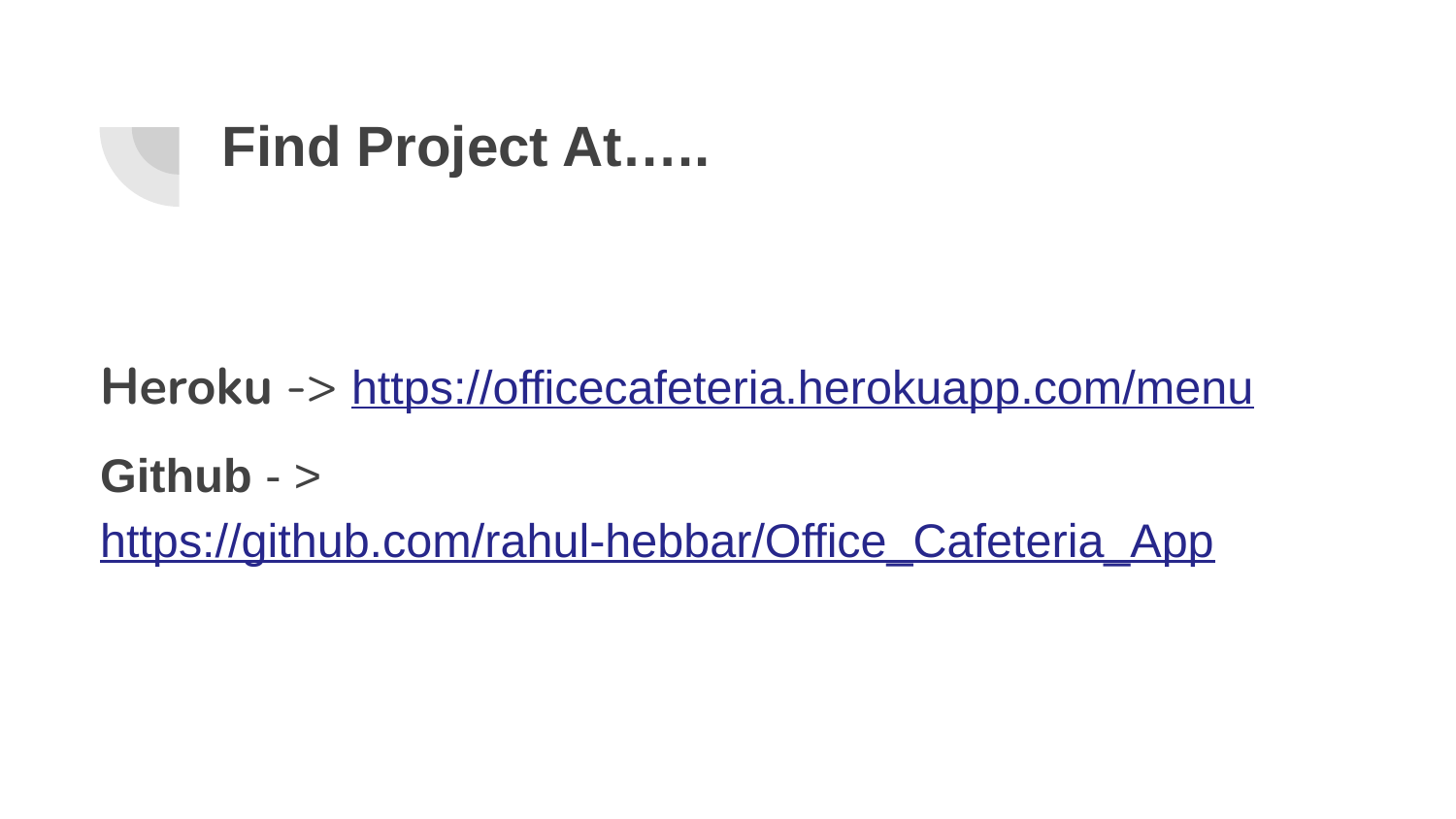

# Find Project At…..
Heroku -> https://officecafeteria.herokuapp.com/menu
Github - > https://github.com/rahul-hebbar/Office_Cafeteria_App